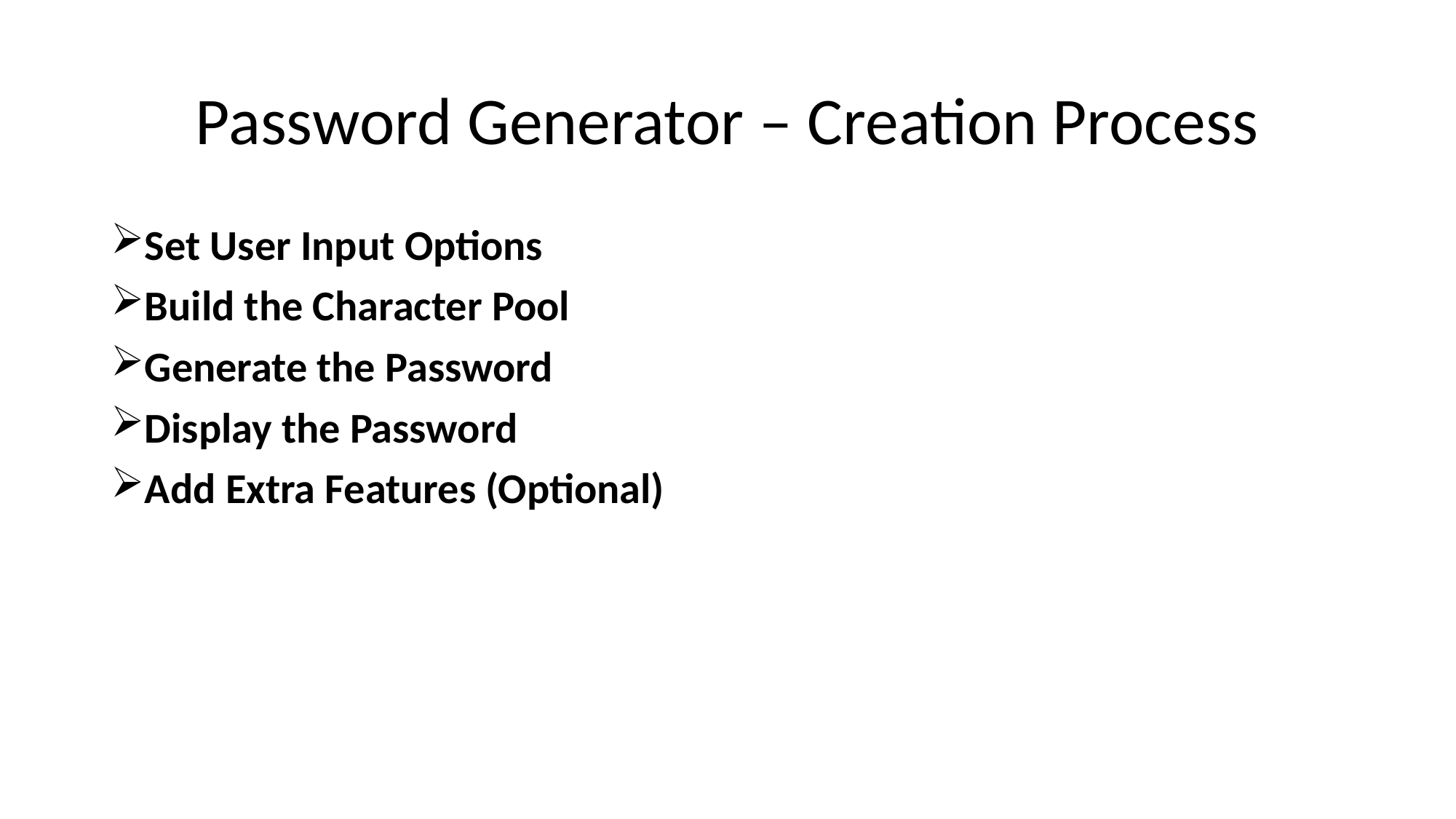

# Password Generator – Creation Process
Set User Input Options
Build the Character Pool
Generate the Password
Display the Password
Add Extra Features (Optional)